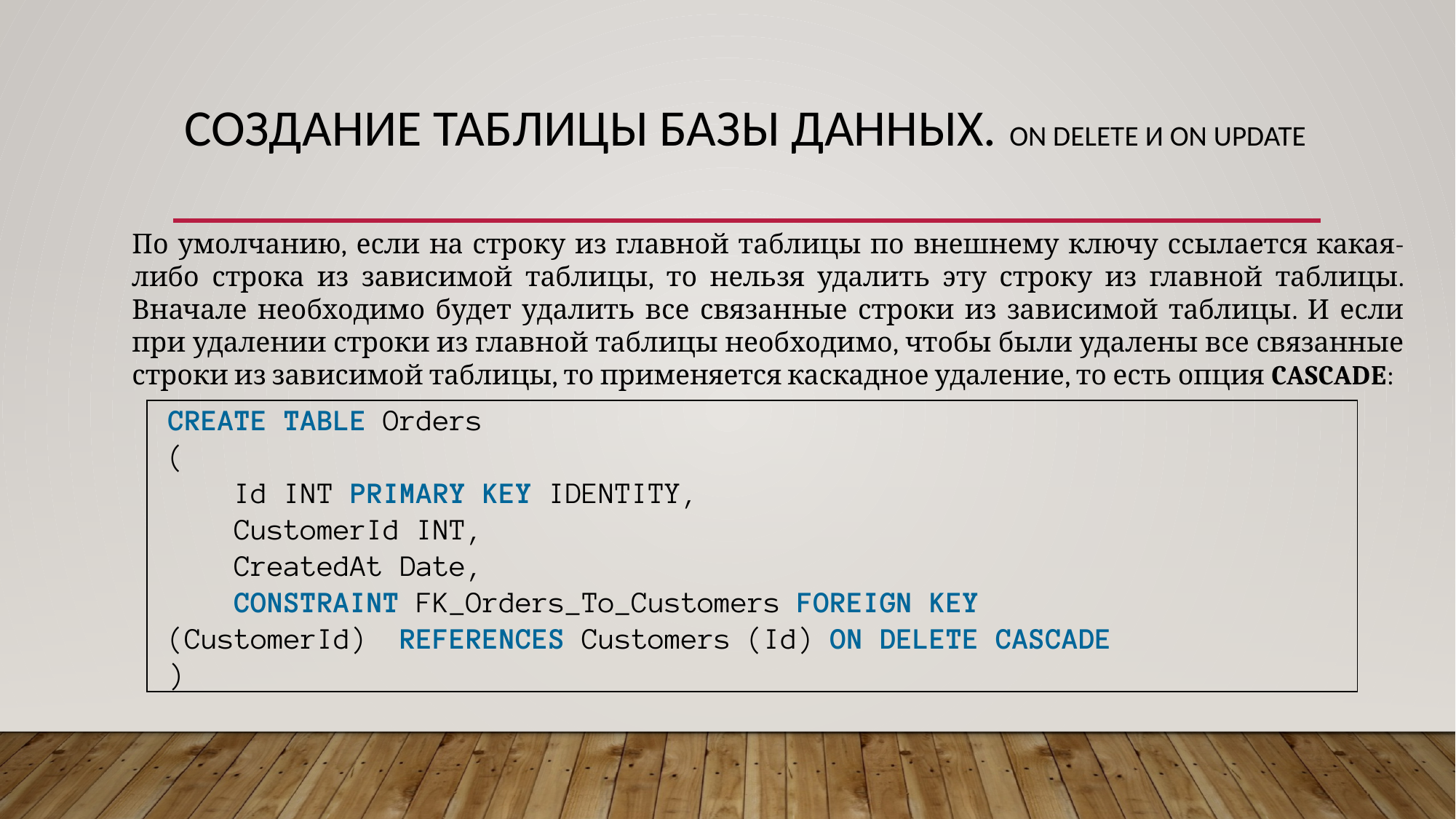

# Создание таблицы базы данных. ON DELETE и ON UPDATE
По умолчанию, если на строку из главной таблицы по внешнему ключу ссылается какая-либо строка из зависимой таблицы, то нельзя удалить эту строку из главной таблицы. Вначале необходимо будет удалить все связанные строки из зависимой таблицы. И если при удалении строки из главной таблицы необходимо, чтобы были удалены все связанные строки из зависимой таблицы, то применяется каскадное удаление, то есть опция CASCADE:
CREATE TABLE Orders
(
    Id INT PRIMARY KEY IDENTITY,
    CustomerId INT,
    CreatedAt Date,
    CONSTRAINT FK_Orders_To_Customers FOREIGN KEY 		(CustomerId)  REFERENCES Customers (Id) on delete cascade
)